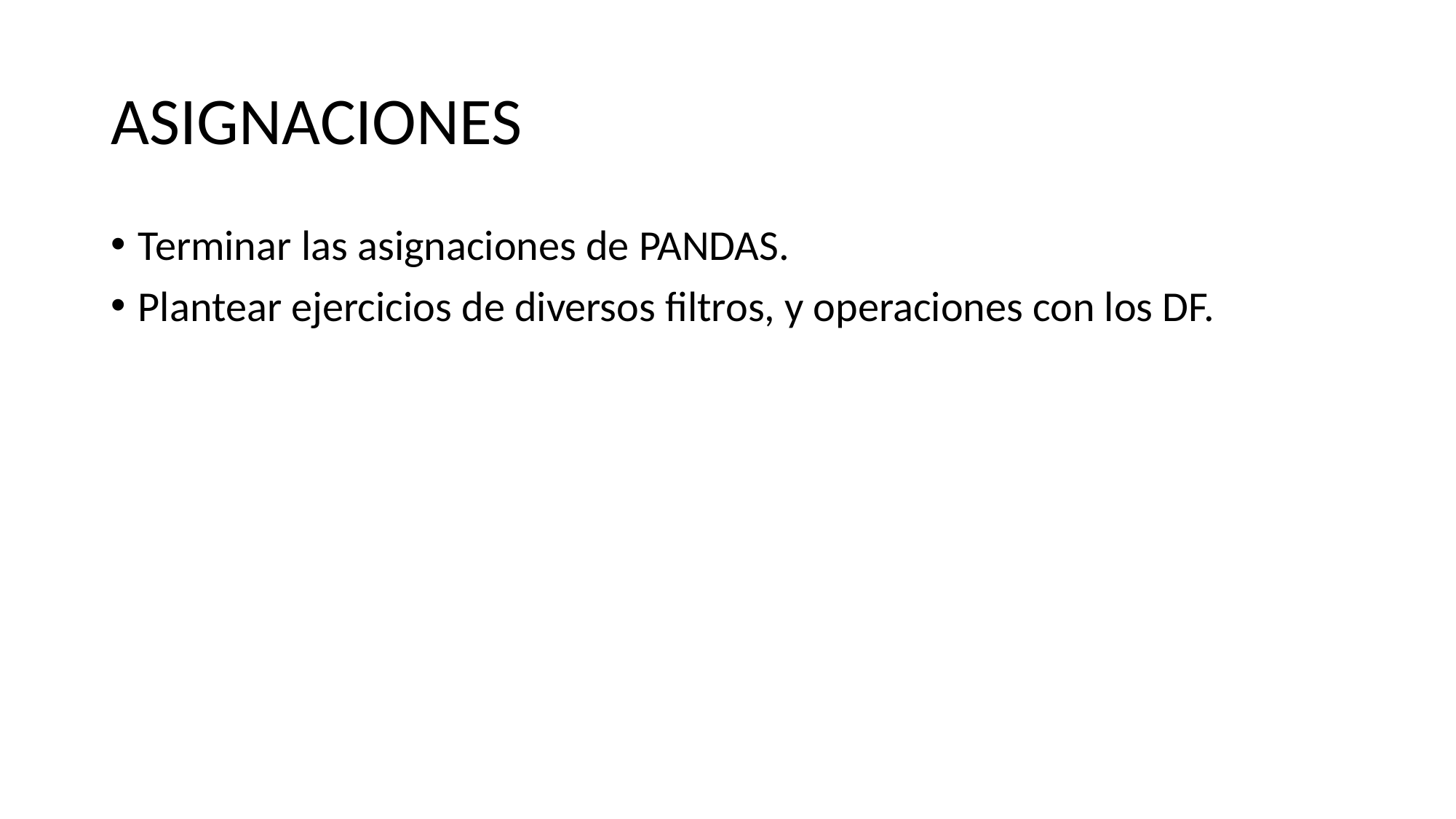

# ASIGNACIONES
Terminar las asignaciones de PANDAS.
Plantear ejercicios de diversos filtros, y operaciones con los DF.